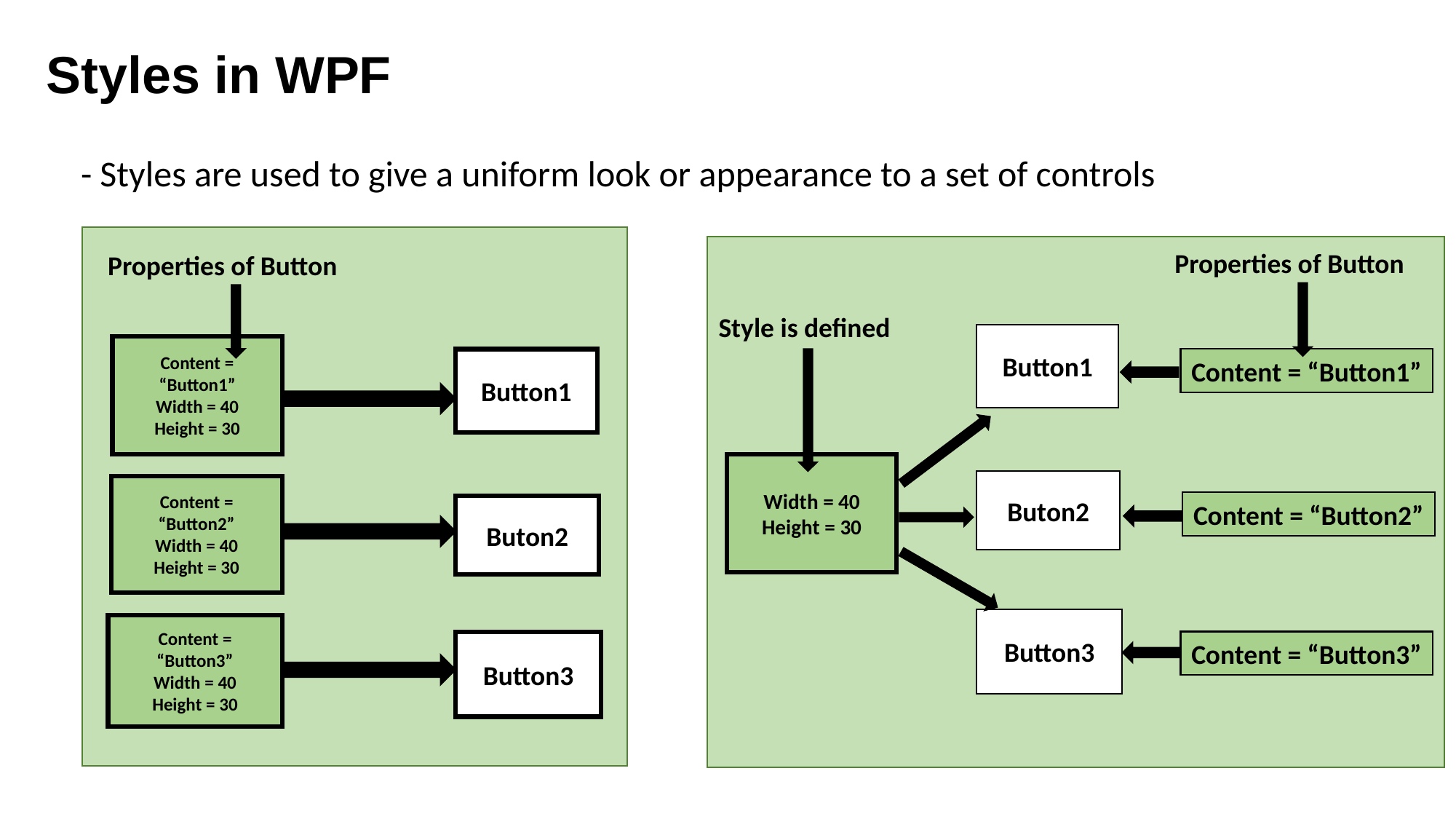

# Styles in WPF
- Styles are used to give a uniform look or appearance to a set of controls

Properties of Button
Properties of Button

Style is defined
Button1
Content = “Button1”
Width = 40
Height = 30

Button1
Content = “Button1”

Width = 40
Height = 30
Buton2
Content = “Button2”
Width = 40
Height = 30
Content = “Button2”
Buton2

Button3
Content = “Button3”
Width = 40
Height = 30
Content = “Button3”
Button3